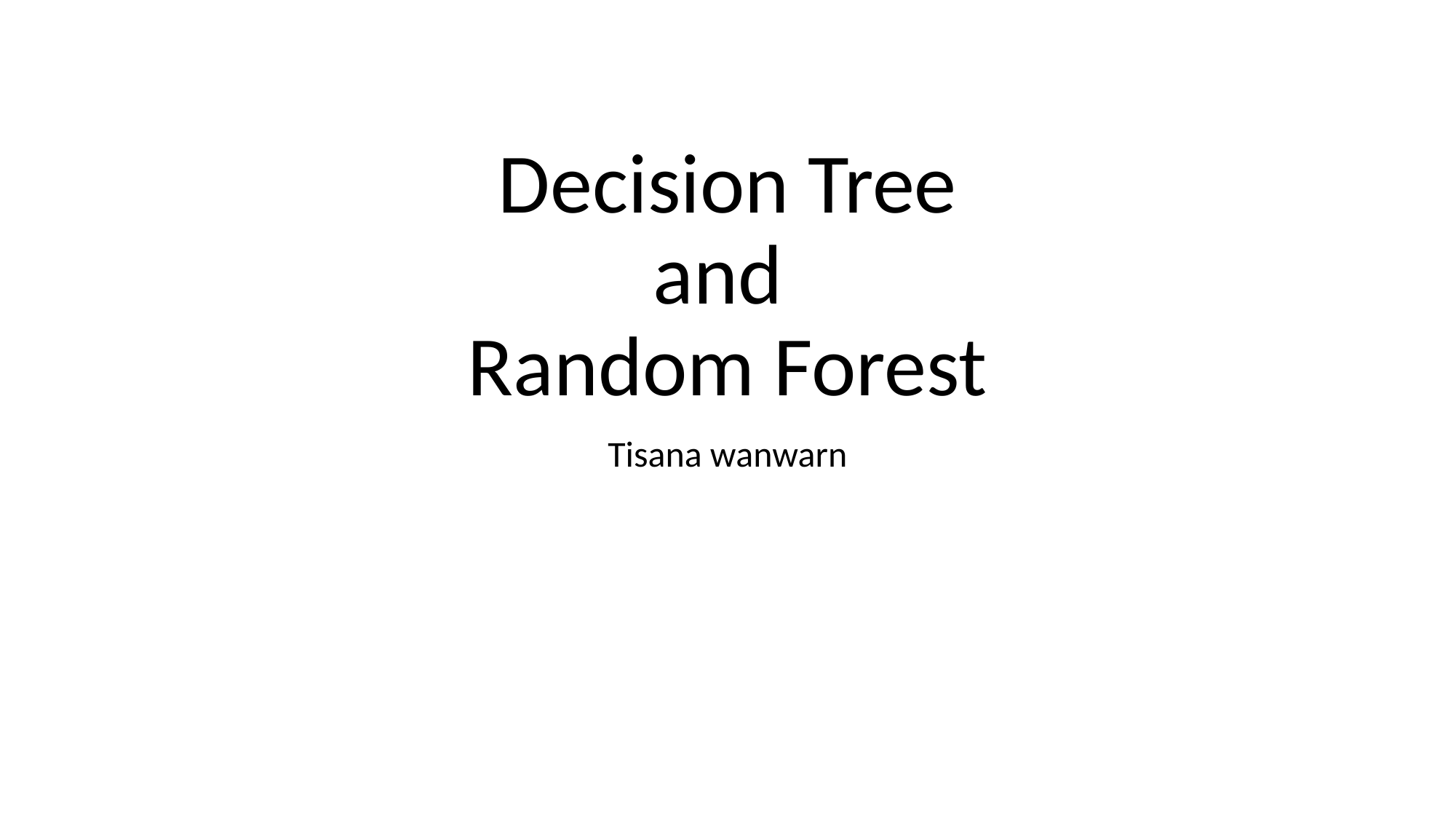

# Decision Tree and Random Forest
Tisana wanwarn